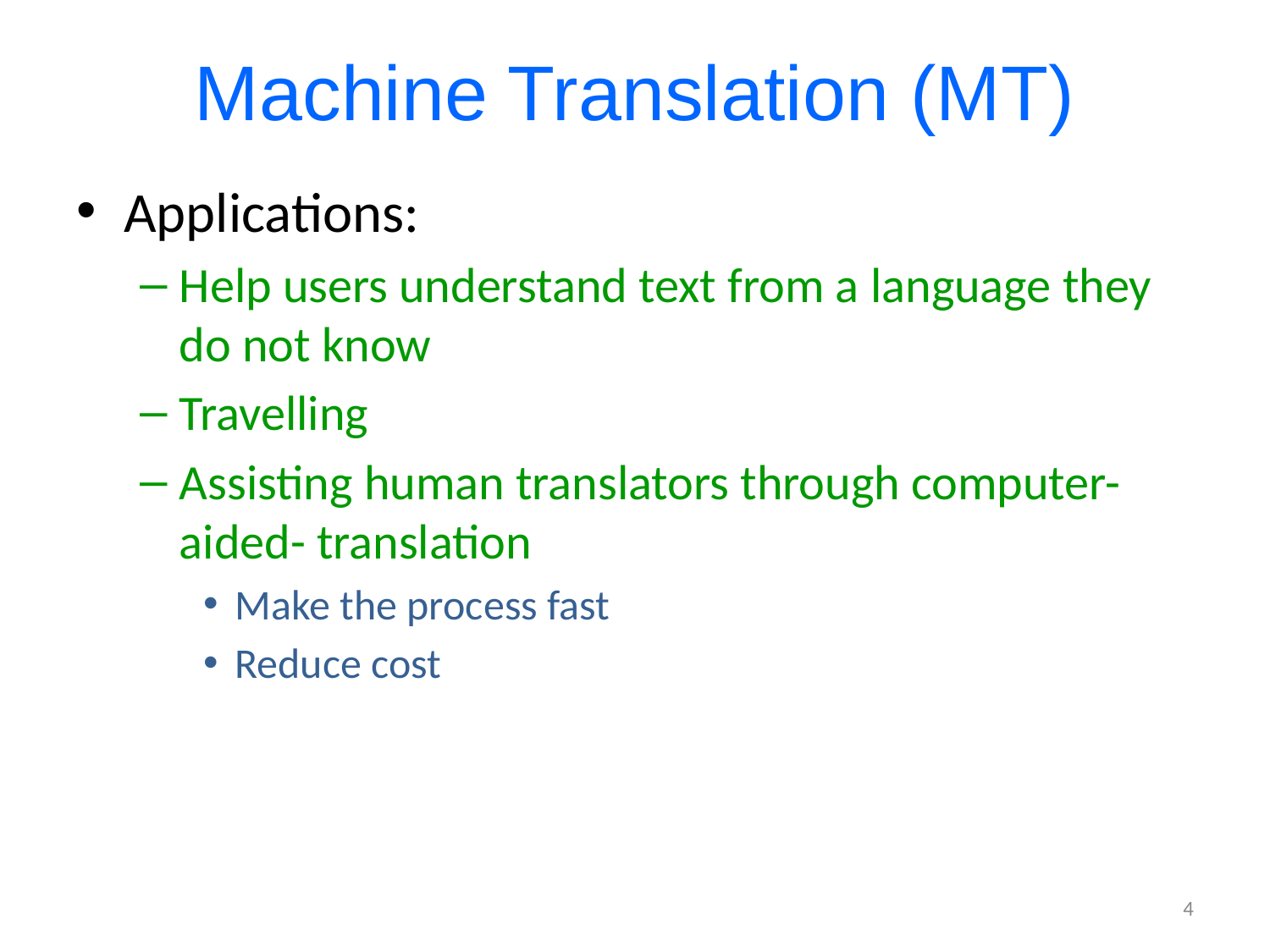

# Machine Translation (MT)
Applications:
Help users understand text from a language they do not know
Travelling
Assisting human translators through computer-aided- translation
Make the process fast
Reduce cost

4